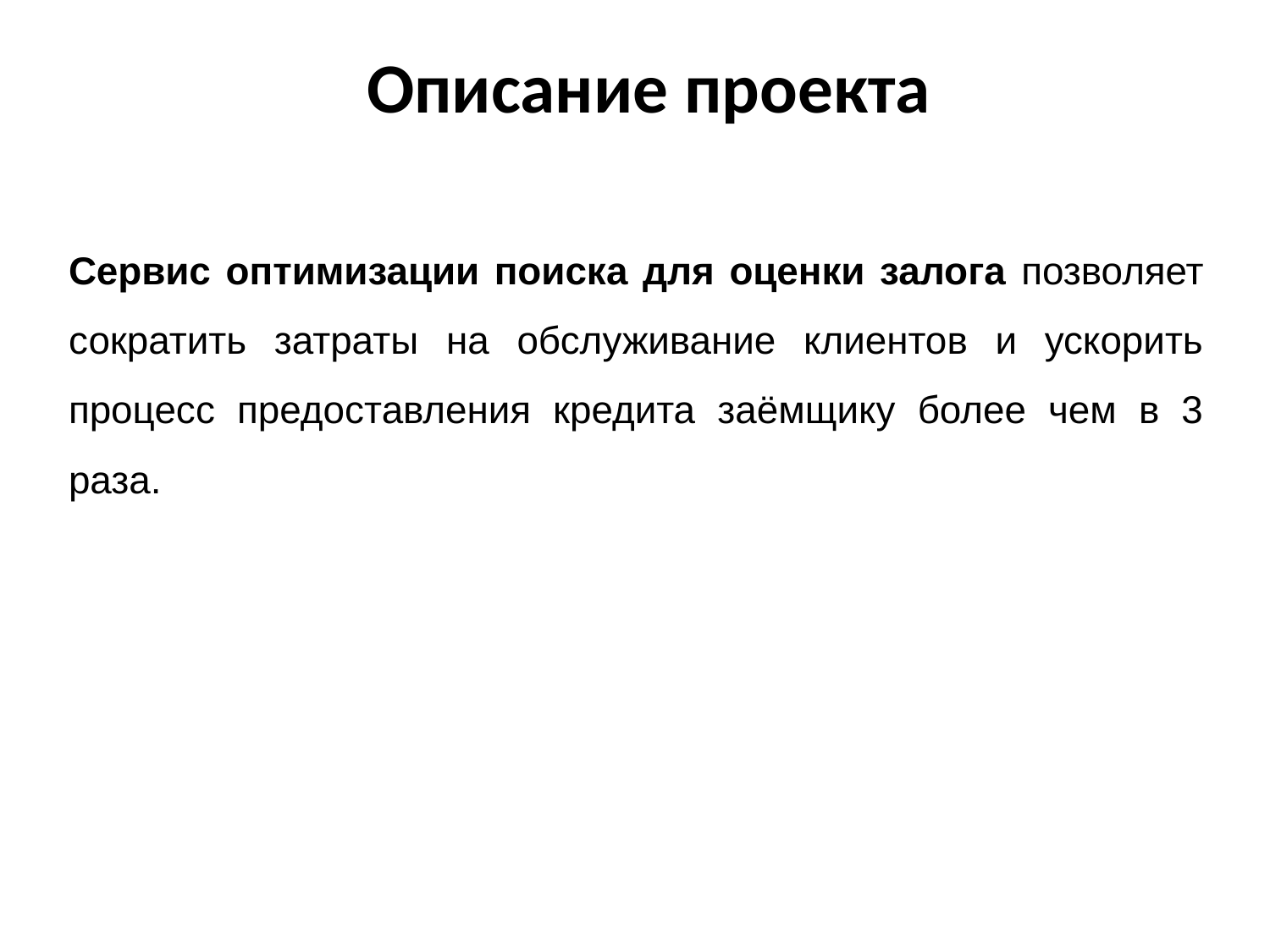

Описание проекта
Сервис оптимизации поиска для оценки залога позволяет сократить затраты на обслуживание клиентов и ускорить процесс предоставления кредита заёмщику более чем в 3 раза.